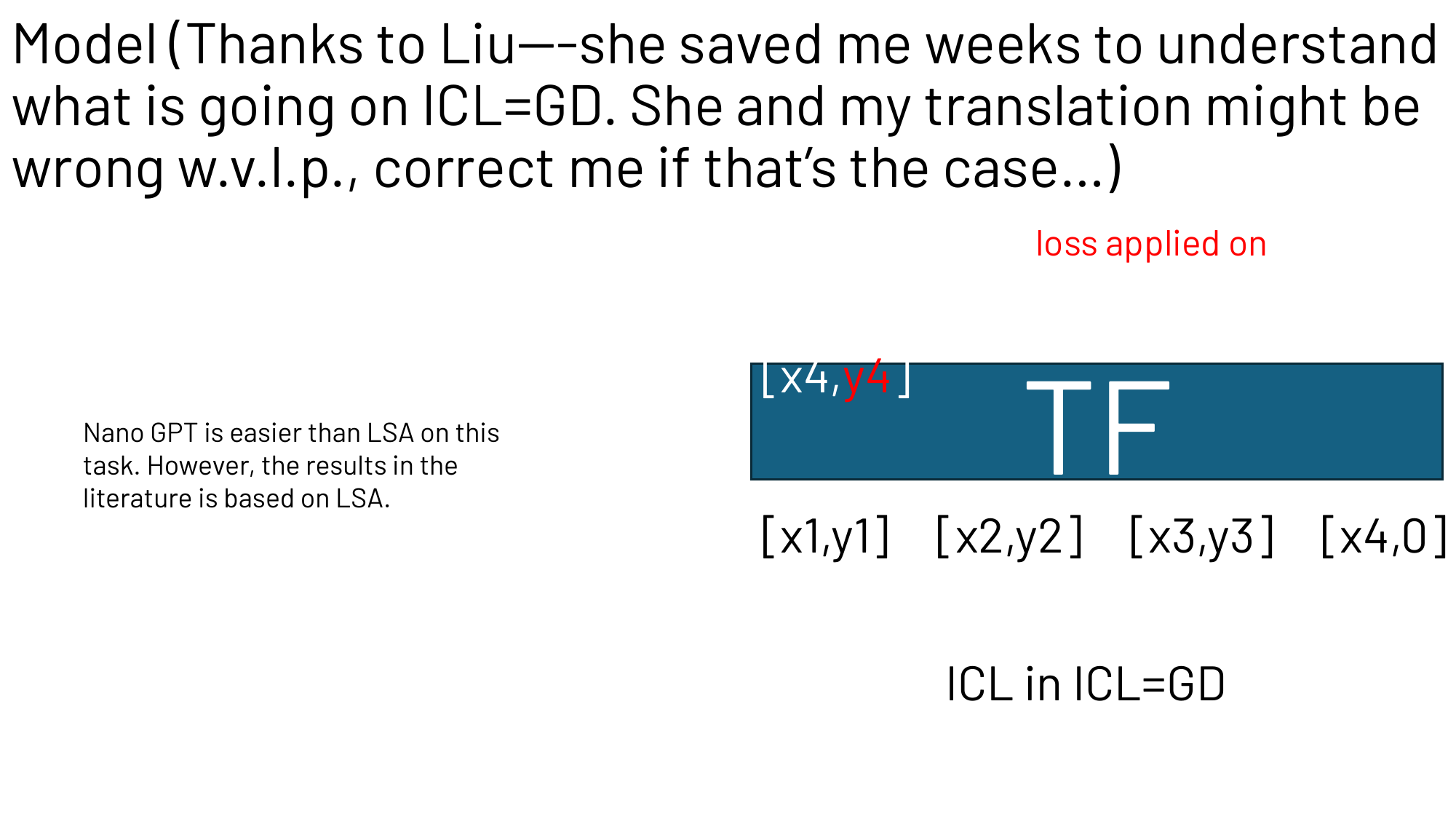

# Model (Thanks to Liu---she saved me weeks to understand what is going on ICL=GD. She and my translation might be wrong w.v.l.p., correct me if that’s the case…)
loss applied on
[x1,y1]     [x2,y2]     [x3,y3]     [x4,y4]
TF
Nano GPT is easier than LSA on this task. However, the results in the literature is based on LSA.
[x1,y1]     [x2,y2]     [x3,y3]     [x4,0]
ICL in ICL=GD